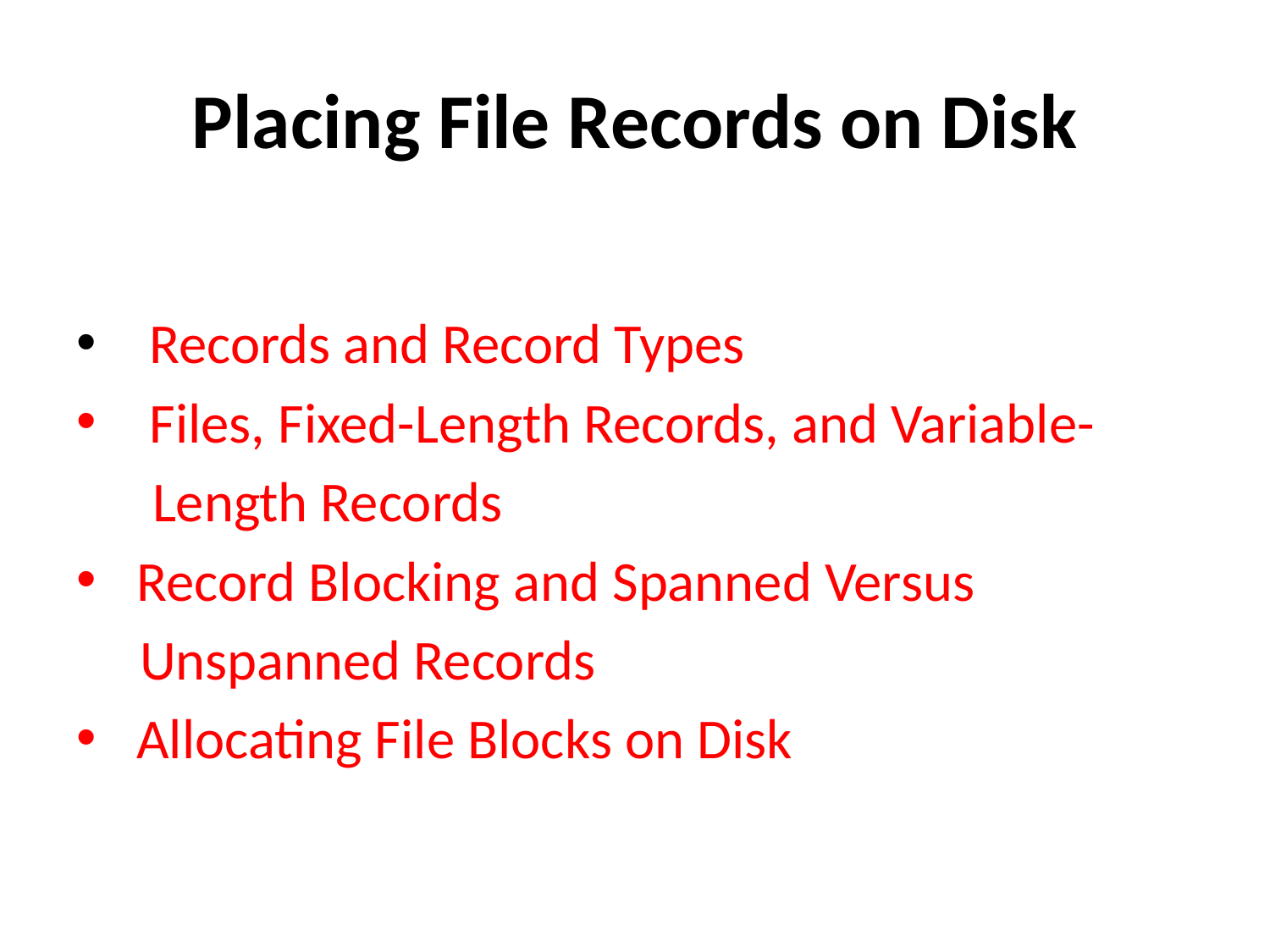

# Placing File Records on Disk

  Records and Record Types
  Files, Fixed-Length Records, and Variable-
      Length Records
 Record Blocking and Spanned Versus
     Unspanned Records
 Allocating File Blocks on Disk